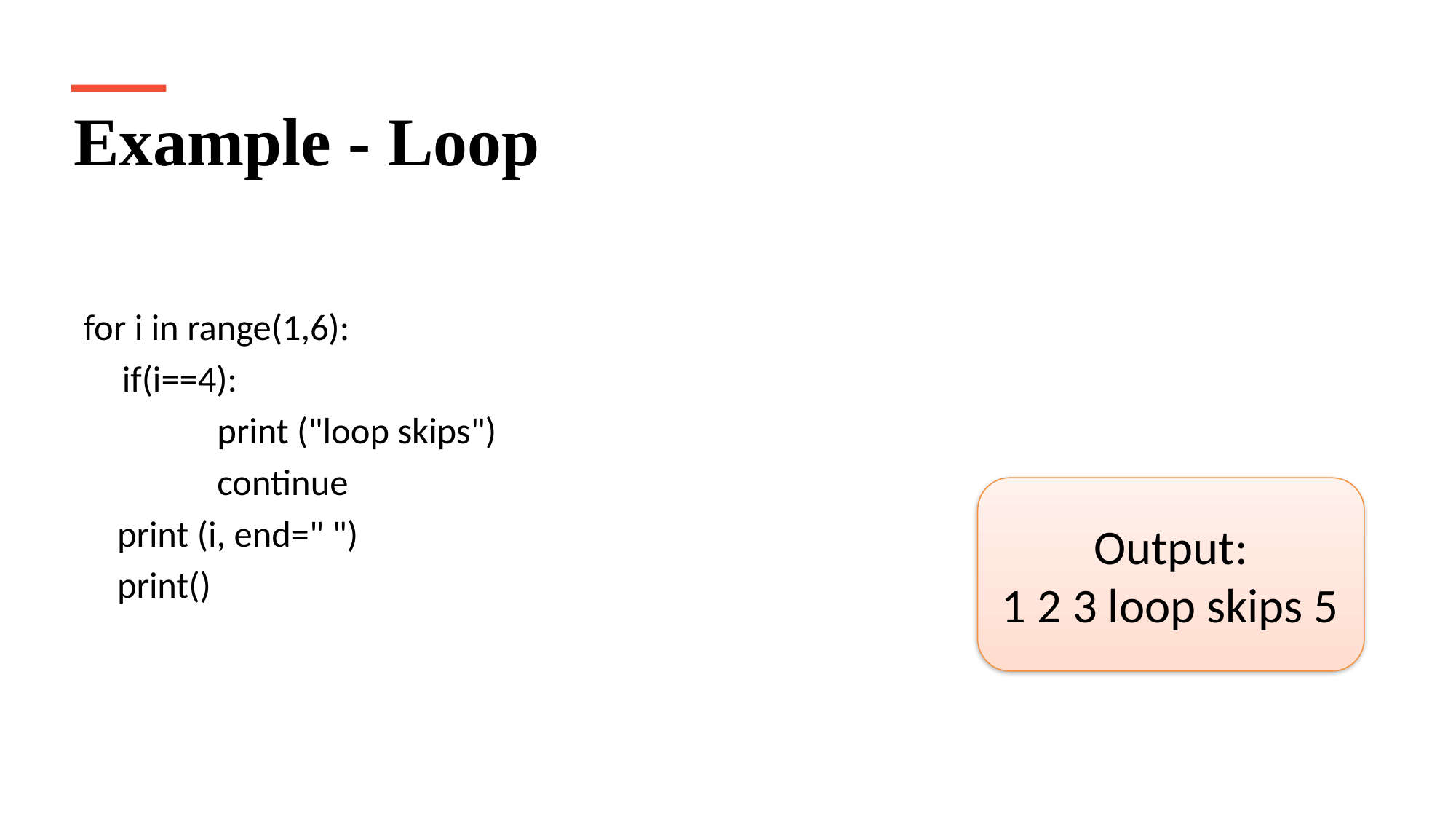

Example - Loop

for i in range(1,6):
	if(i==4):
     	print ("loop skips")
      	continue
    print (i, end=" ")
    print()

Output:
1 2 3 loop skips 5